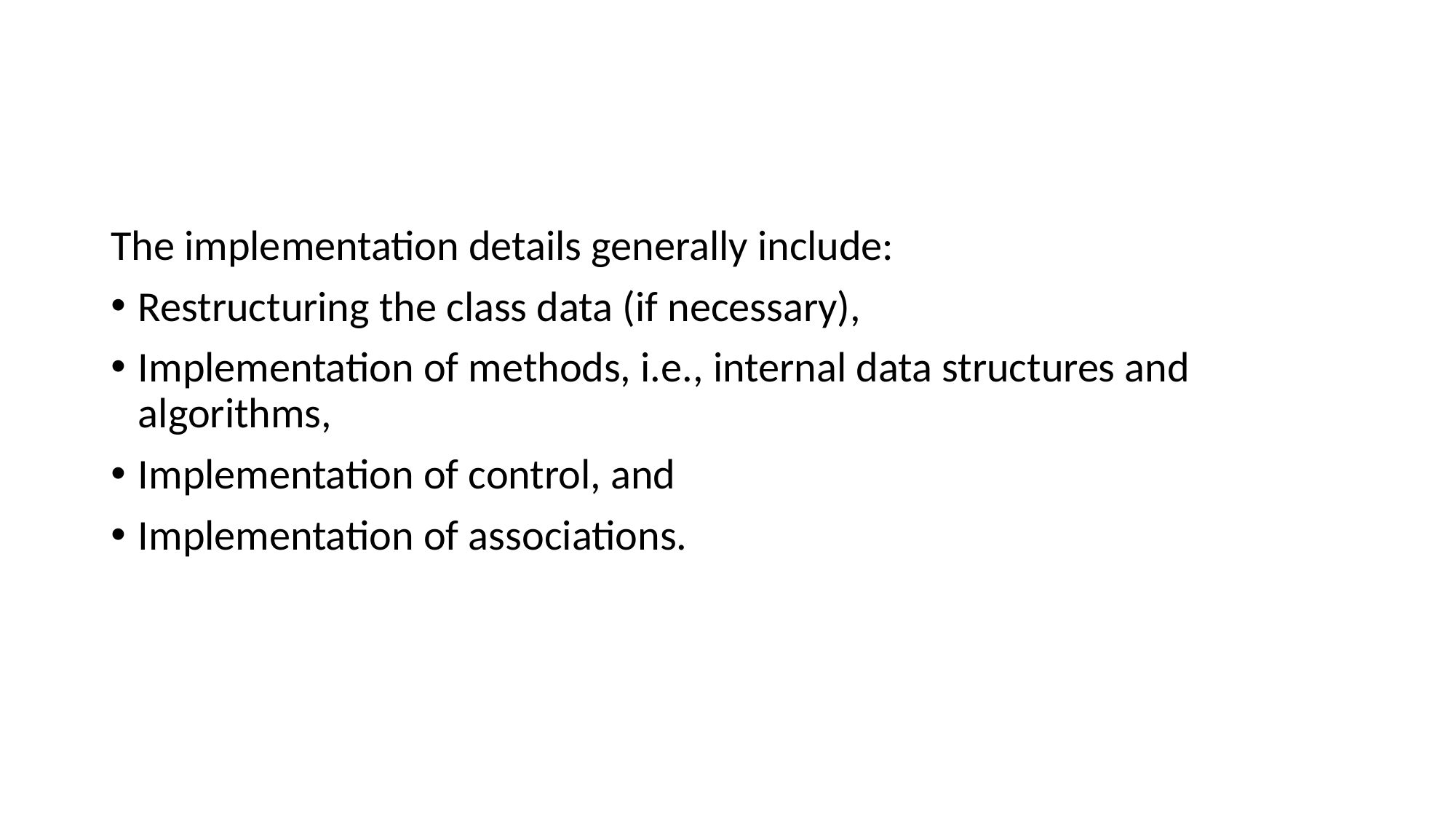

The implementation details generally include:
Restructuring the class data (if necessary),
Implementation of methods, i.e., internal data structures and algorithms,
Implementation of control, and
Implementation of associations.